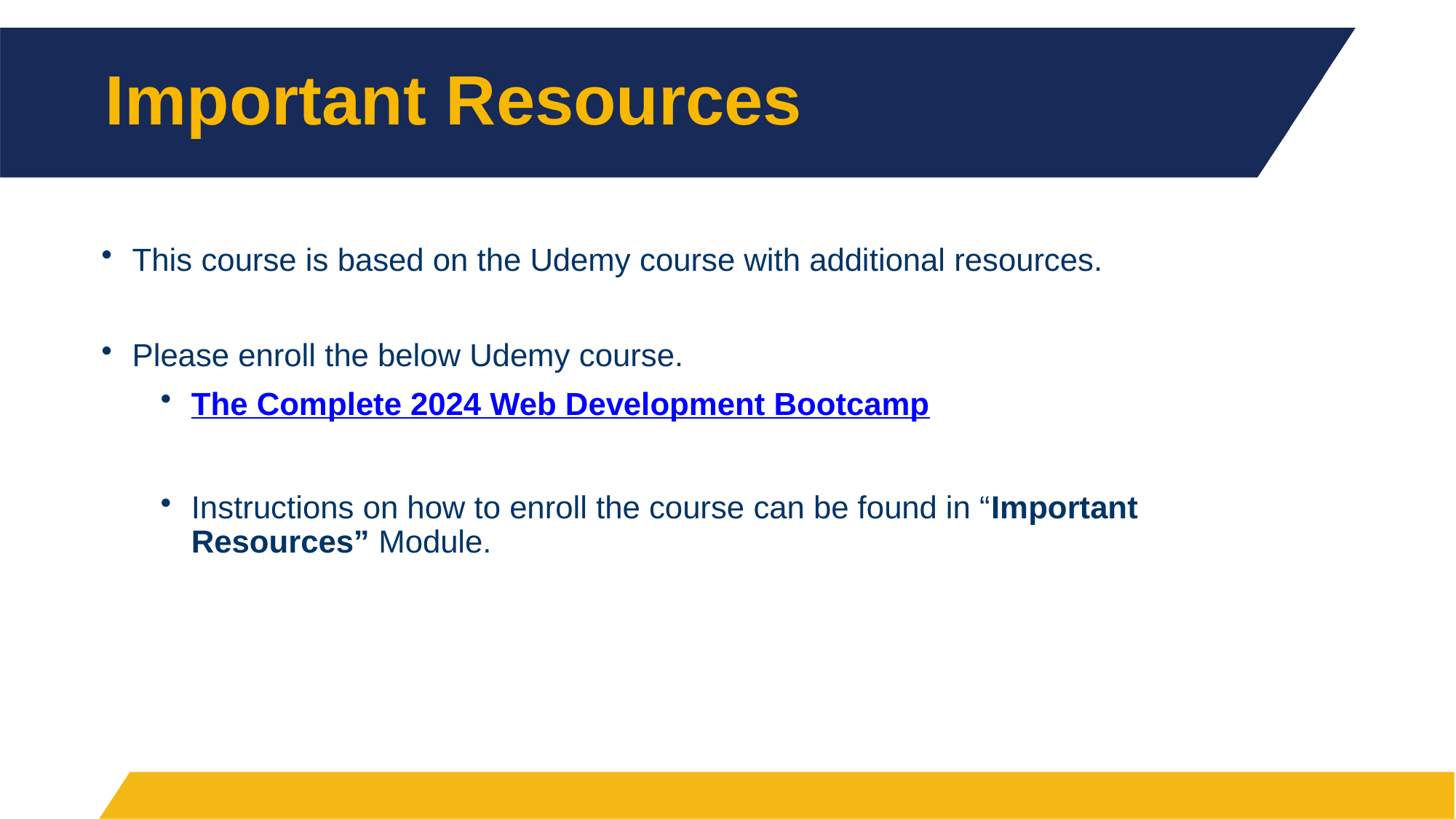

# Important Resources
This course is based on the Udemy course with additional resources.

Please enroll the below Udemy course.
The Complete 2024 Web Development Bootcamp

Instructions on how to enroll the course can be found in “Important Resources” Module.